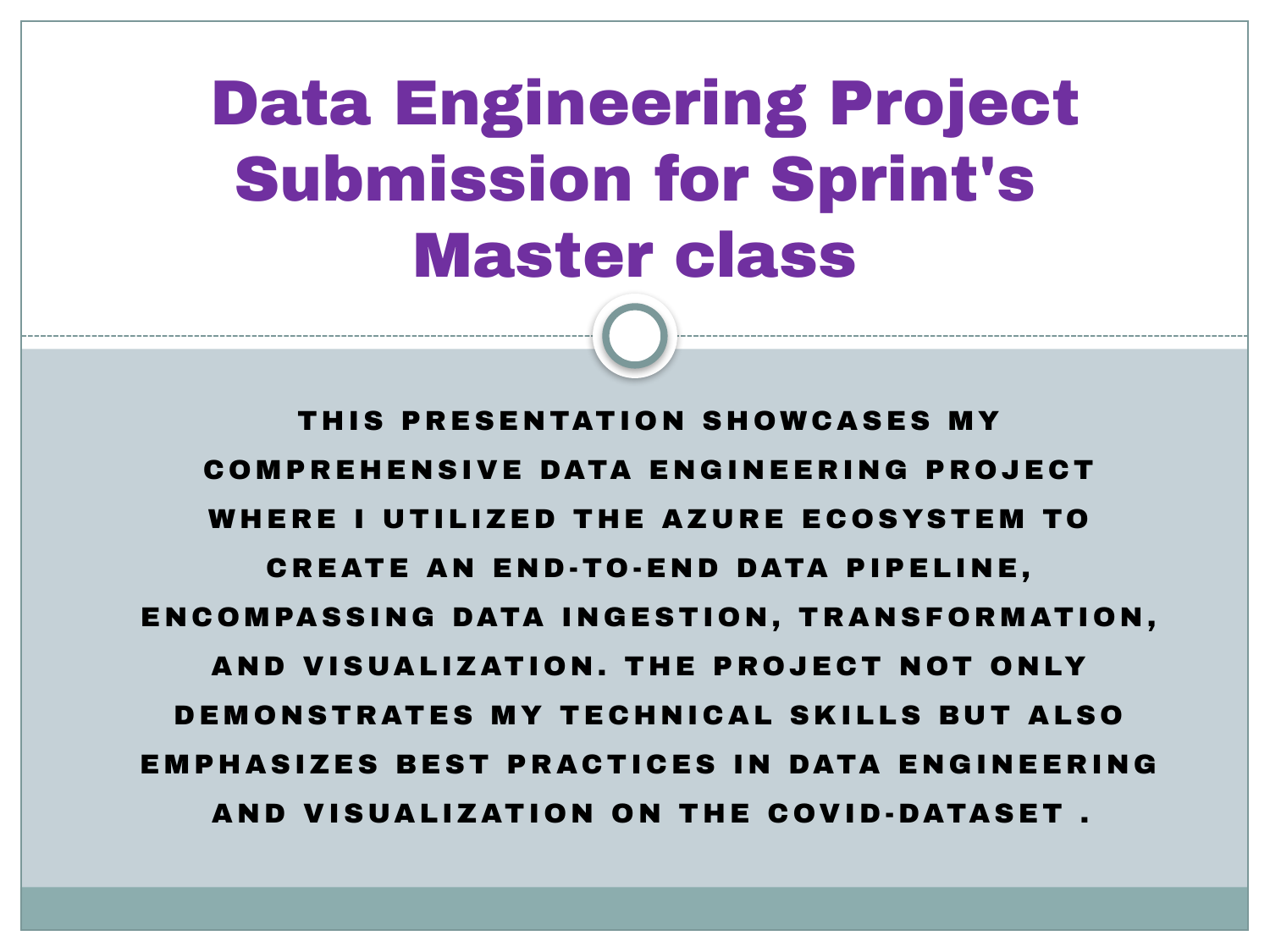

# Data Engineering Project Submission for Sprint's Master class
This presentation showcases my comprehensive data engineering project where I utilized the Azure ecosystem to create an end-to-end data pipeline, encompassing data ingestion, transformation, and visualization. The project not only demonstrates my technical skills but also emphasizes best practices in data engineering and visualization on the Covid-Dataset .